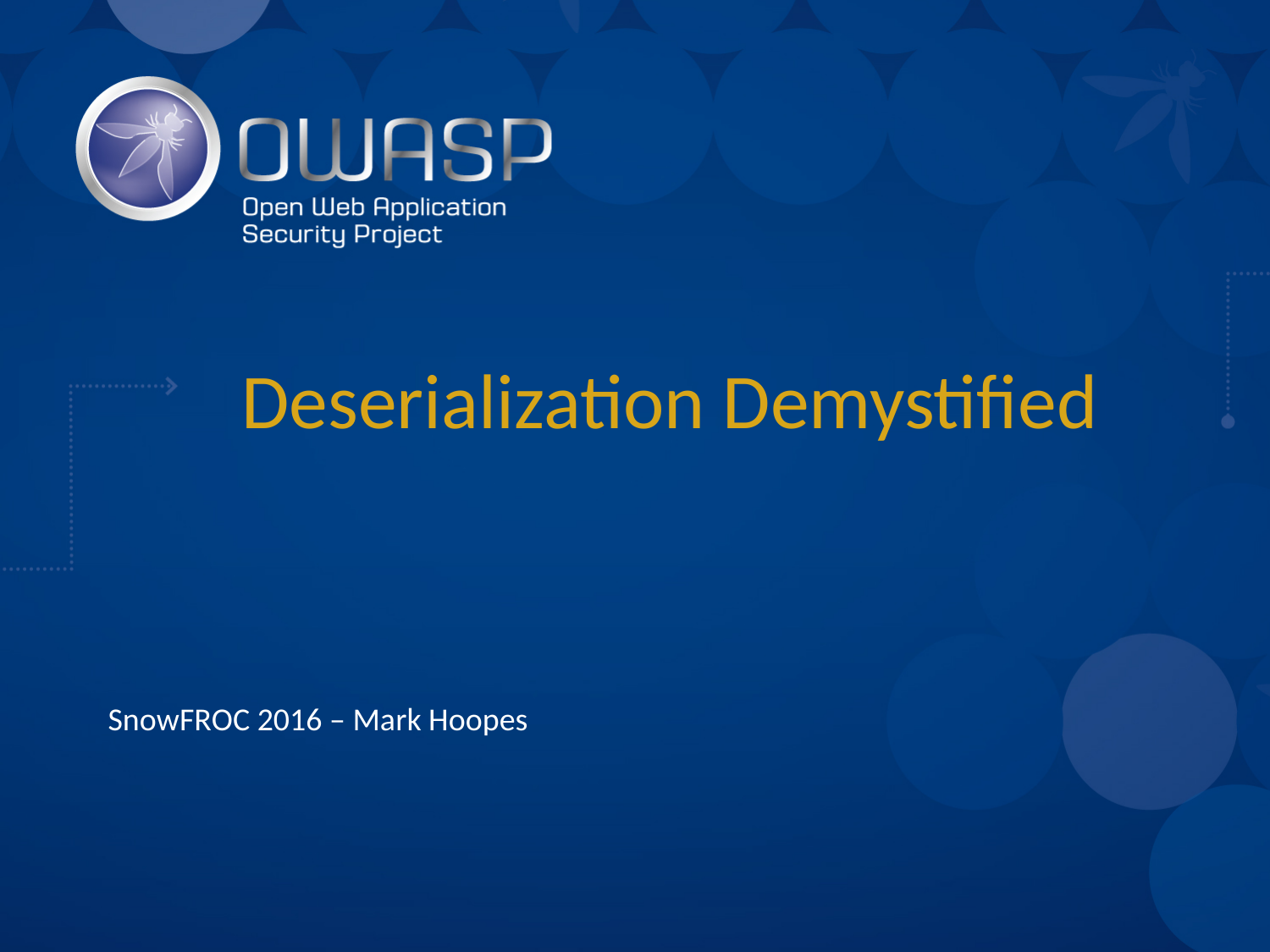

# Deserialization Demystified
SnowFROC 2016 – Mark Hoopes